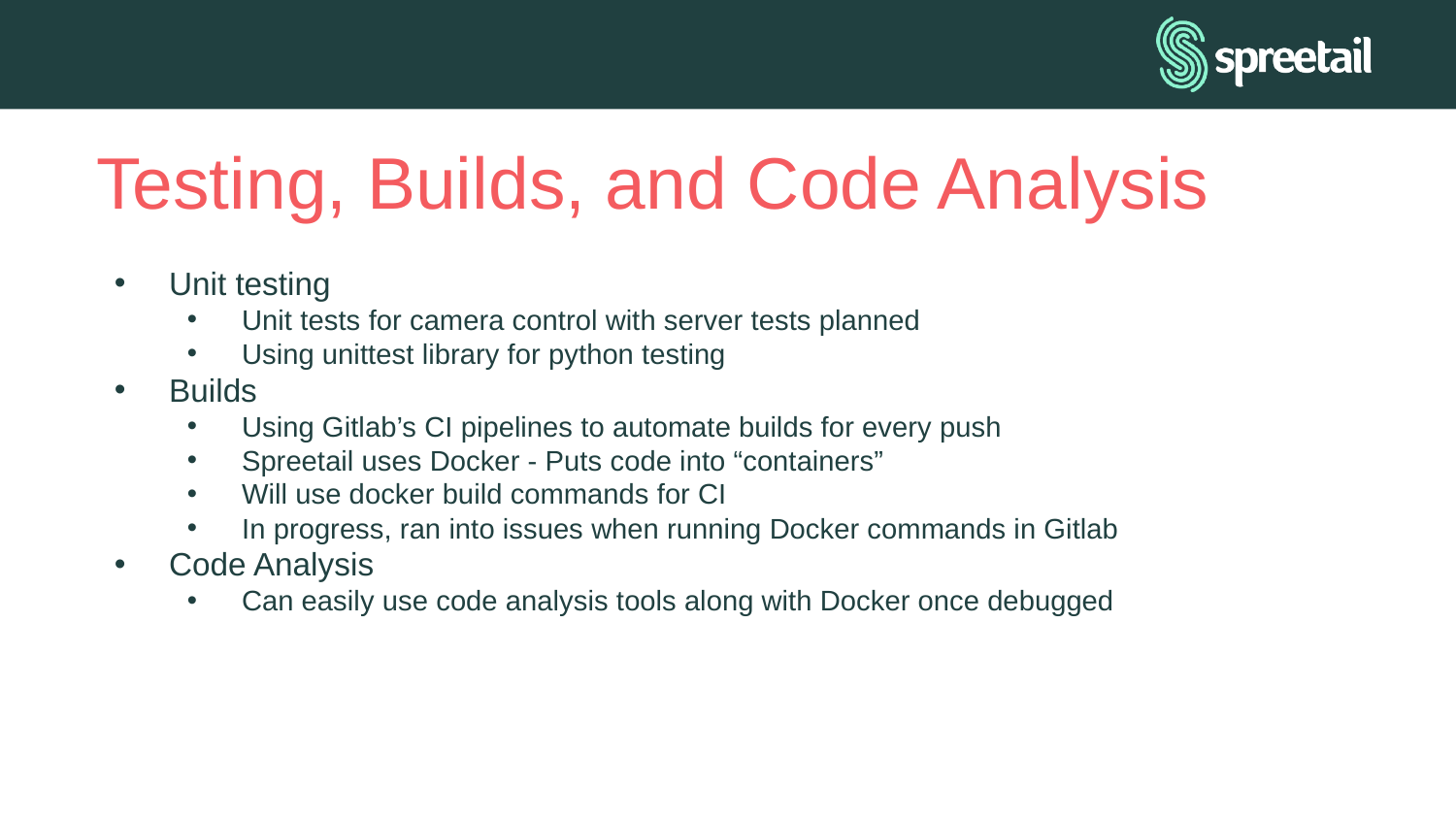

# Testing, Builds, and Code Analysis
Unit testing
Unit tests for camera control with server tests planned
Using unittest library for python testing
Builds
Using Gitlab’s CI pipelines to automate builds for every push
Spreetail uses Docker - Puts code into “containers”
Will use docker build commands for CI
In progress, ran into issues when running Docker commands in Gitlab
Code Analysis
Can easily use code analysis tools along with Docker once debugged